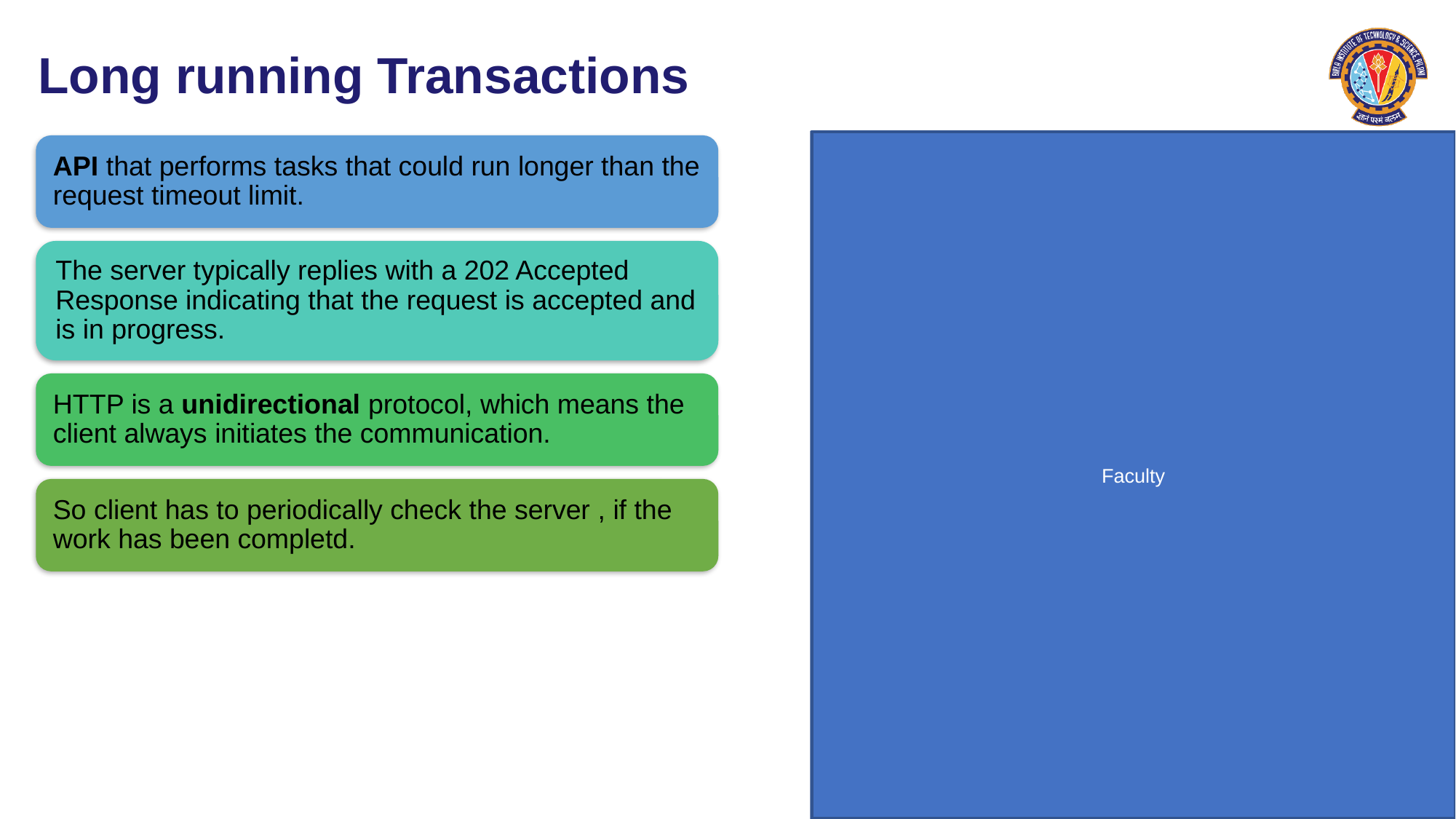

# Long running Transactions
API that performs tasks that could run longer than the request timeout limit.
The server typically replies with a 202 Accepted Response indicating that the request is accepted and is in progress.
HTTP is a unidirectional protocol, which means the client always initiates the communication.
So client has to periodically check the server , if the work has been completd.